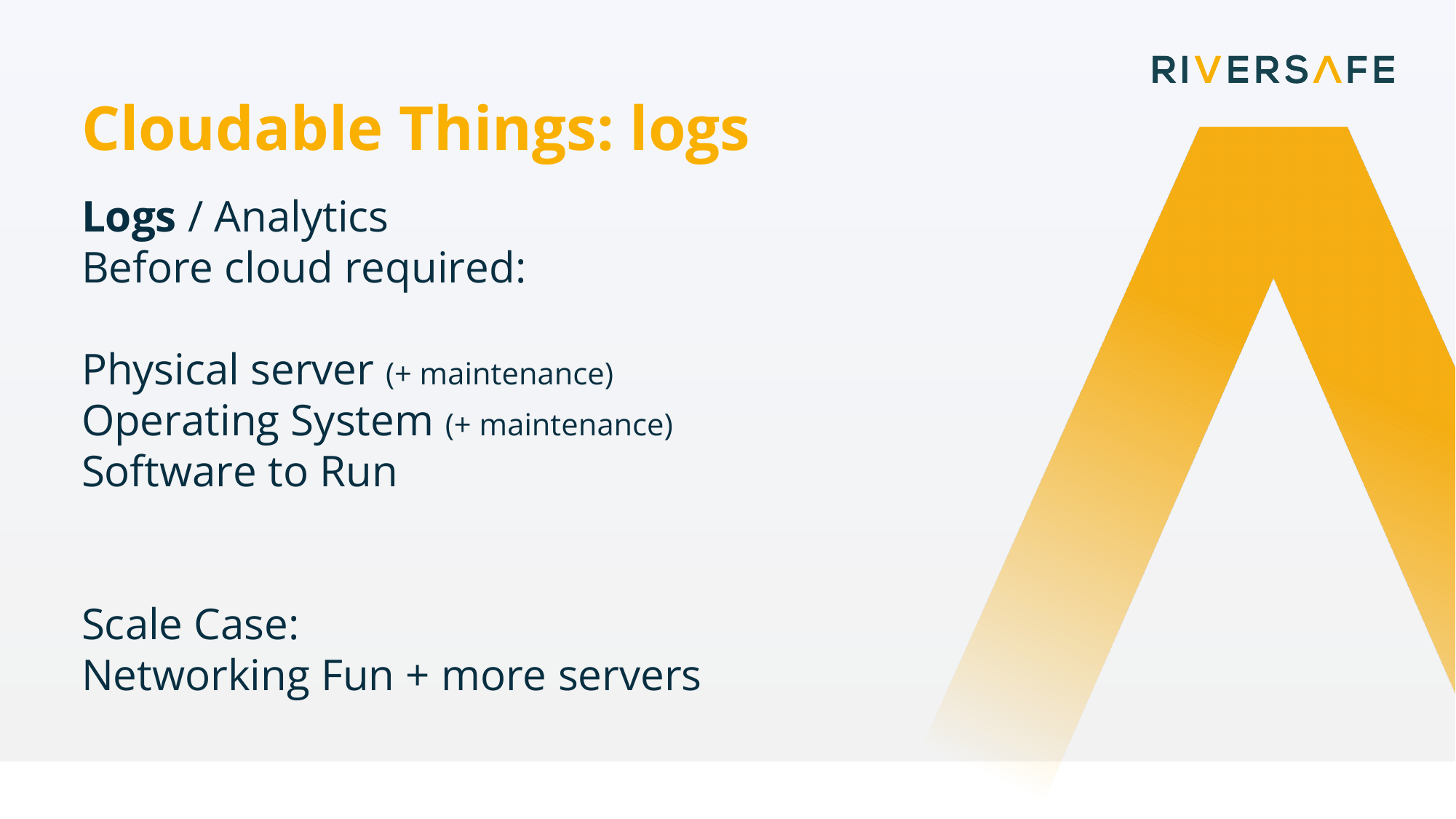

Cloudable Things: logs
Logs / Analytics
Before cloud required:
Physical server (+ maintenance)
Operating System (+ maintenance)
Software to Run

Scale Case:
Networking Fun + more servers